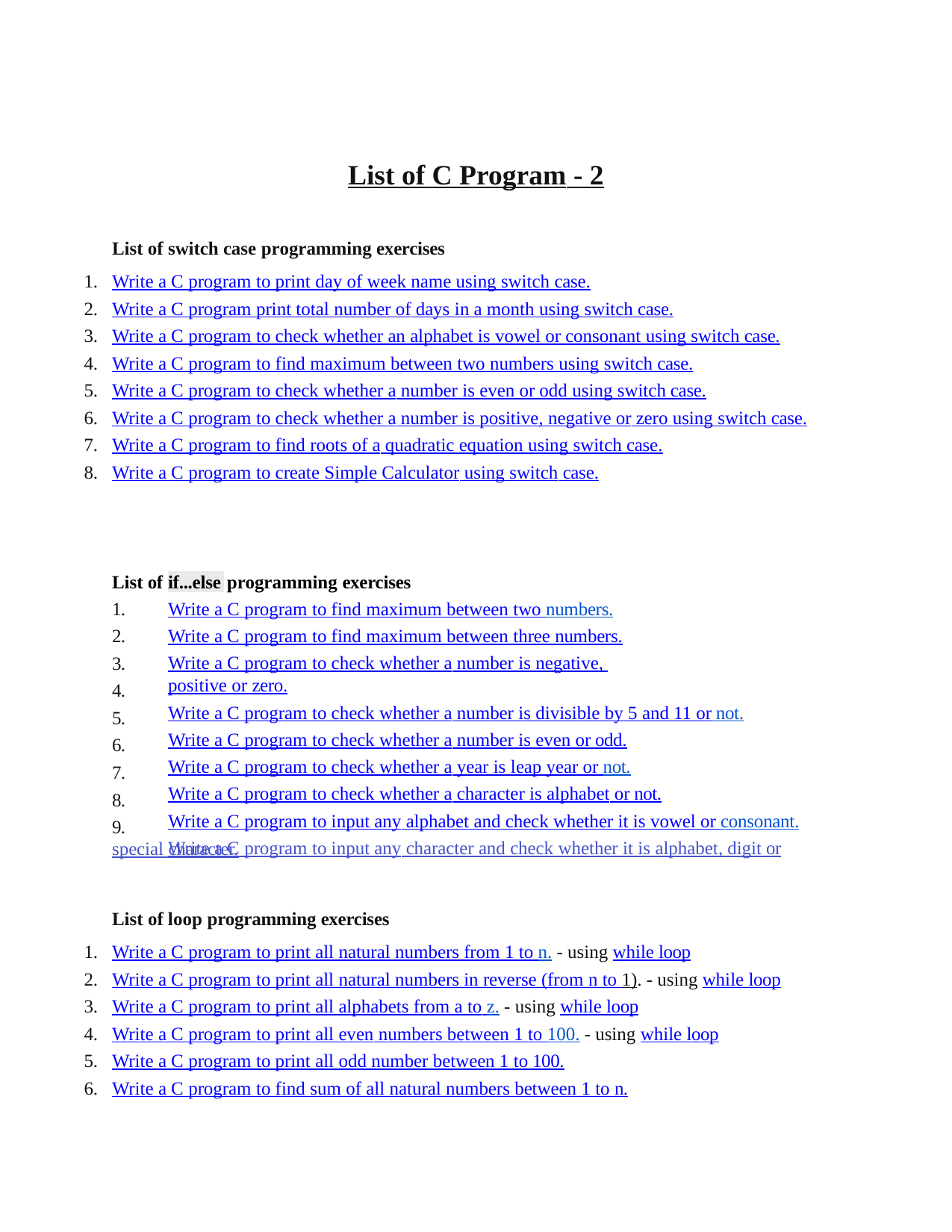

List of C Program - 2
List of switch case programming exercises
Write a C program to print day of week name using switch case.
Write a C program print total number of days in a month using switch case.
Write a C program to check whether an alphabet is vowel or consonant using switch case.
Write a C program to find maximum between two numbers using switch case.
Write a C program to check whether a number is even or odd using switch case.
Write a C program to check whether a number is positive, negative or zero using switch case.
Write a C program to find roots of a quadratic equation using switch case.
Write a C program to create Simple Calculator using switch case.
List of
1.
2.
3.
4.
5.
6.
7.
8.
9.
programming exercises
if...else
Write a C program to find maximum between two numbers. Write a C program to find maximum between three numbers.
Write a C program to check whether a number is negative, positive or zero.
Write a C program to check whether a number is divisible by 5 and 11 or not. Write a C program to check whether a number is even or odd.
Write a C program to check whether a year is leap year or not. Write a C program to check whether a character is alphabet or not.
Write a C program to input any alphabet and check whether it is vowel or consonant. Write a C program to input any character and check whether it is alphabet, digit or
special character.

List of loop programming exercises
Write a C program to print all natural numbers from 1 to n. - using while loop
Write a C program to print all natural numbers in reverse (from n to 1). - using while loop
Write a C program to print all alphabets from a to z. - using while loop
Write a C program to print all even numbers between 1 to 100. - using while loop
Write a C program to print all odd number between 1 to 100.
Write a C program to find sum of all natural numbers between 1 to n.